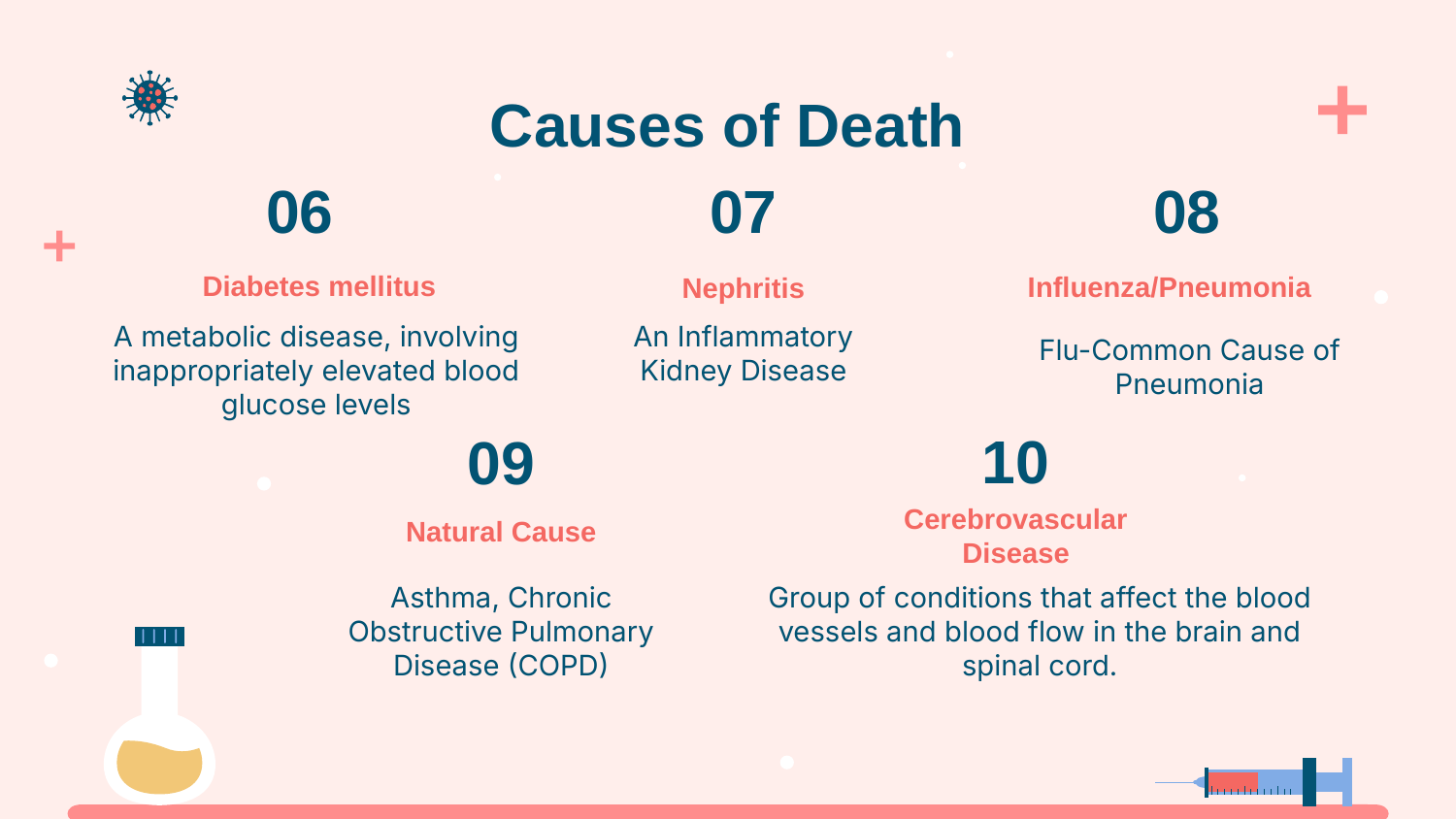

Causes of Death

# 06
07
08
Diabetes mellitus
Nephritis
Influenza/Pneumonia
A metabolic disease, involving inappropriately elevated blood glucose levels
An Inflammatory Kidney Disease
Flu-Common Cause of Pneumonia
10
09

Cerebrovascular Disease
Natural Cause
Asthma, Chronic Obstructive Pulmonary Disease (COPD)
Group of conditions that affect the blood vessels and blood flow in the brain and spinal cord.